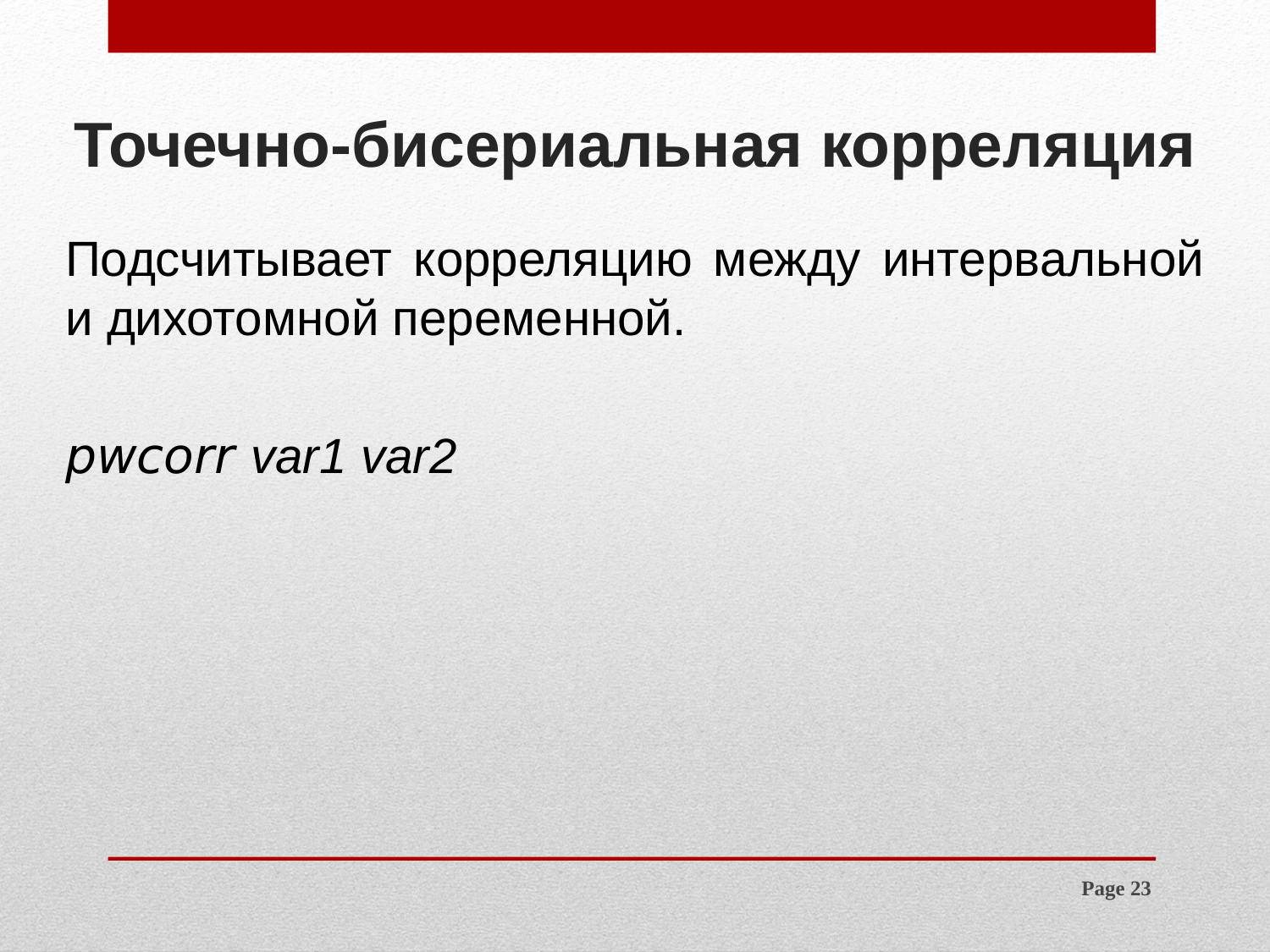

# Точечно-бисериальная корреляция
Подсчитывает корреляцию между интервальной и дихотомной переменной.

pwcorr var1 var2
Page 23